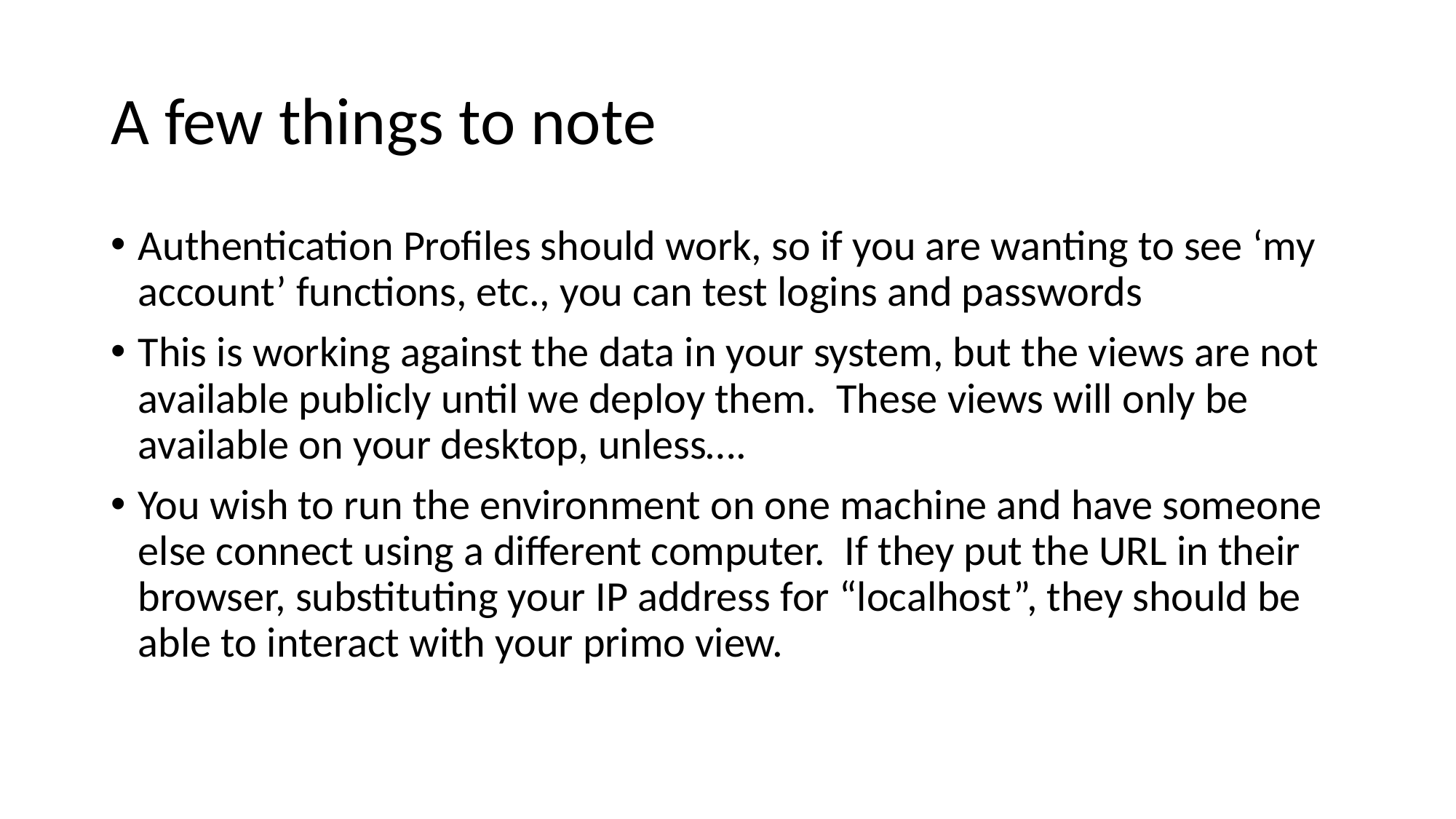

# A few things to note
Authentication Profiles should work, so if you are wanting to see ‘my account’ functions, etc., you can test logins and passwords
This is working against the data in your system, but the views are not available publicly until we deploy them.  These views will only be available on your desktop, unless….
You wish to run the environment on one machine and have someone else connect using a different computer.  If they put the URL in their browser, substituting your IP address for “localhost”, they should be able to interact with your primo view.